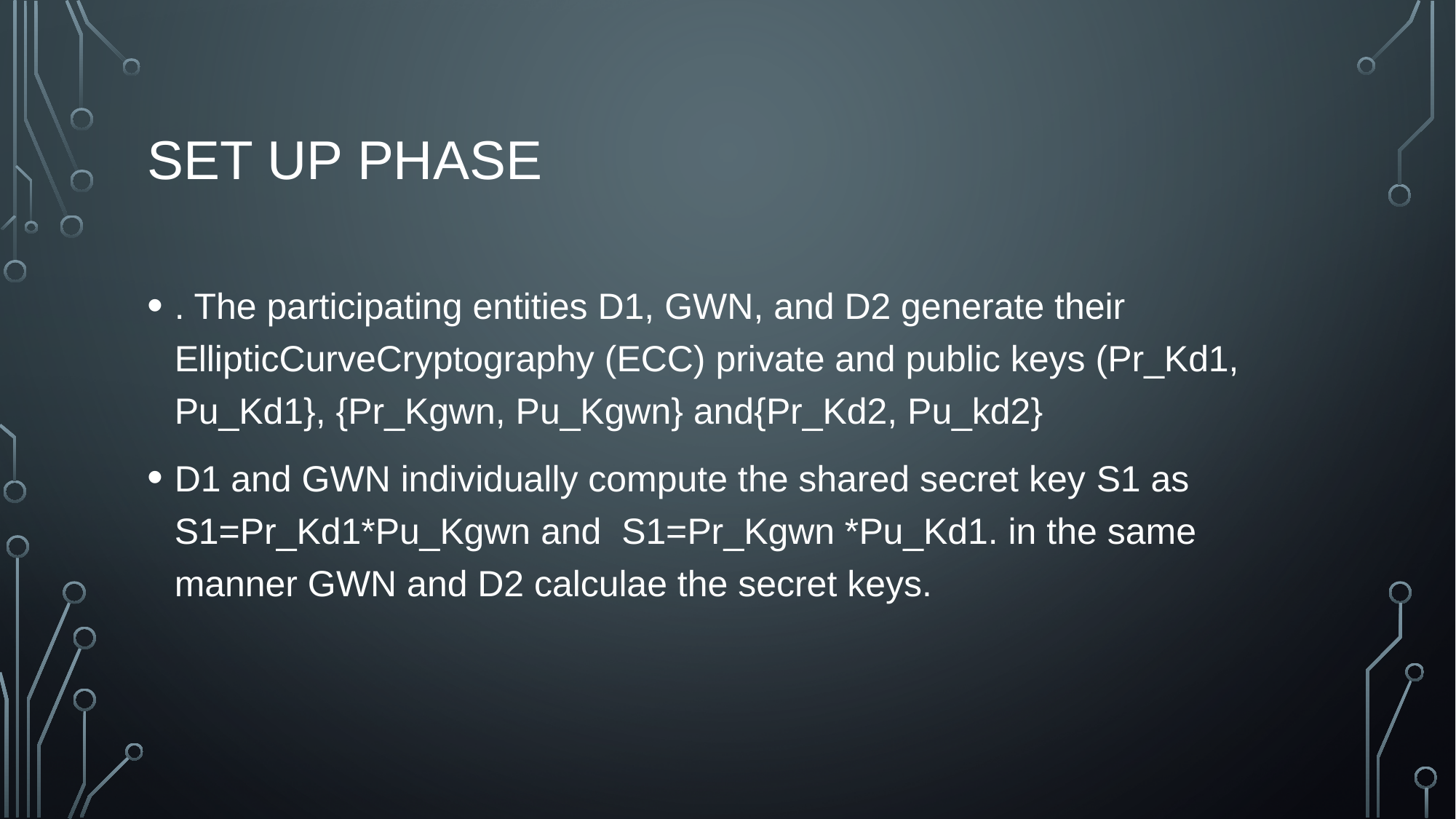

# set up phase
. The participating entities D1, GWN, and D2 generate their EllipticCurveCryptography (ECC) private and public keys (Pr_Kd1, Pu_Kd1}, {Pr_Kgwn, Pu_Kgwn} and{Pr_Kd2, Pu_kd2}
D1 and GWN individually compute the shared secret key S1 as S1=Pr_Kd1*Pu_Kgwn and  S1=Pr_Kgwn *Pu_Kd1. in the same manner GWN and D2 calculae the secret keys.